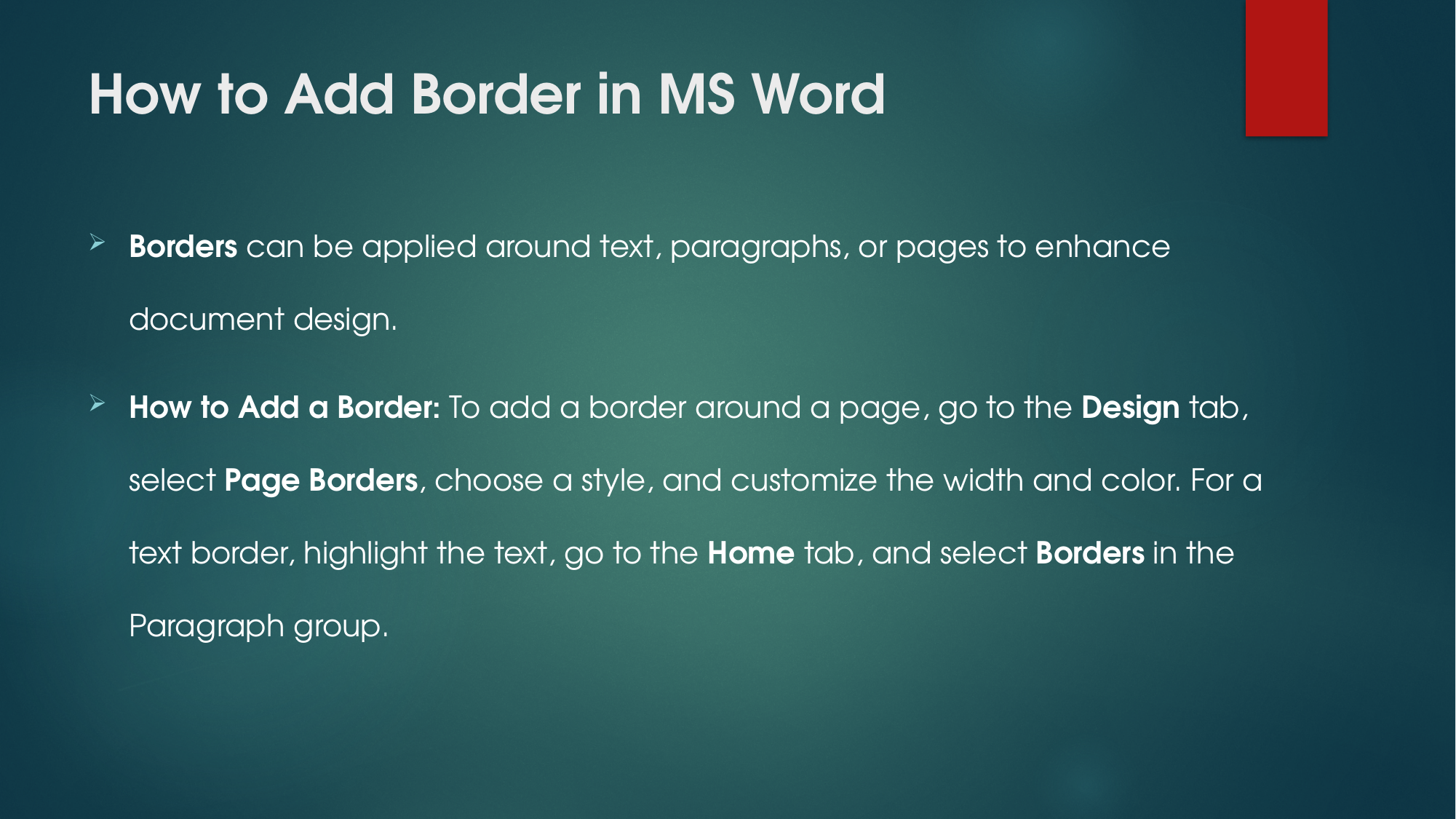

# How to Add Border in MS Word
Borders can be applied around text, paragraphs, or pages to enhance document design.
How to Add a Border: To add a border around a page, go to the Design tab, select Page Borders, choose a style, and customize the width and color. For a text border, highlight the text, go to the Home tab, and select Borders in the Paragraph group.